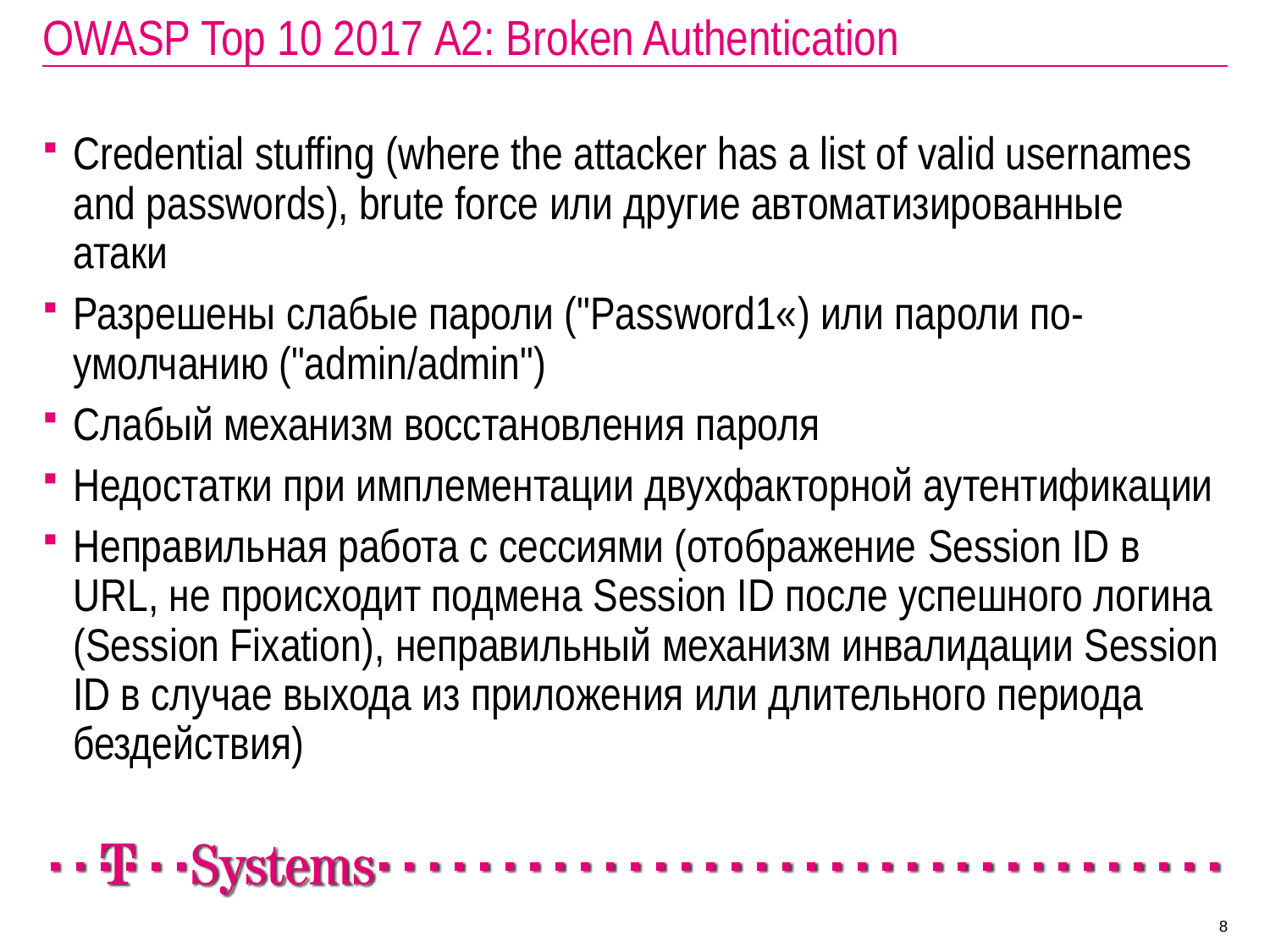

# OWASP Top 10 2017 A2: Broken Authentication

Credential stuffing (where the attacker has a list of valid usernames and passwords), brute force или другие автоматизированные атаки
Разрешены слабые пароли ("Password1«) или пароли по-умолчанию ("admin/admin")
Слабый механизм восстановления пароля
Недостатки при имплементации двухфакторной аутентификации
Неправильная работа с сессиями (отображение Session ID в URL, не происходит подмена Session ID после успешного логина (Session Fixation), неправильный механизм инвалидации Session ID в случае выхода из приложения или длительного периода бездействия)

8